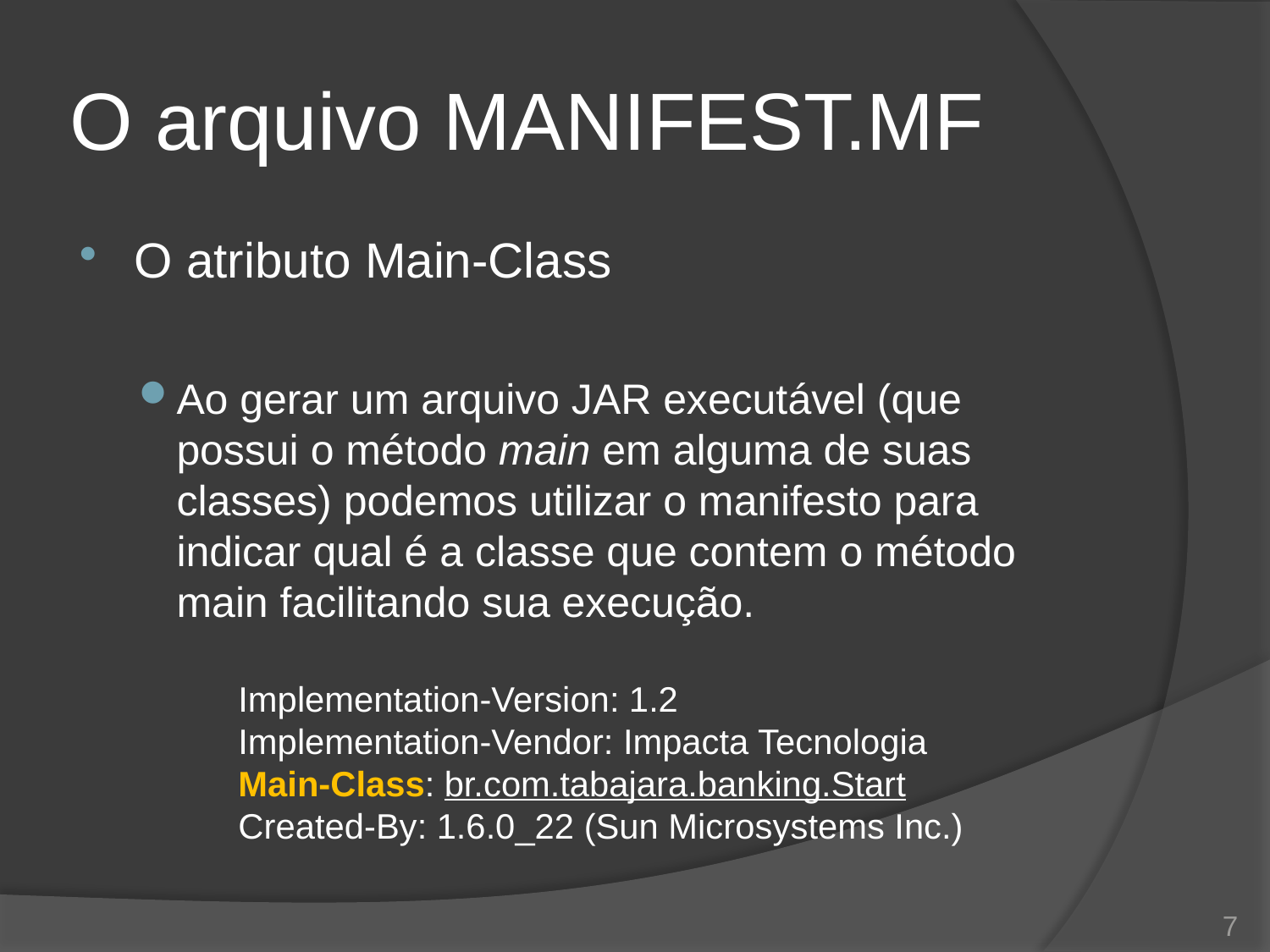

# O arquivo MANIFEST.MF
O atributo Main-Class

Ao gerar um arquivo JAR executável (que possui o método main em alguma de suas classes) podemos utilizar o manifesto para indicar qual é a classe que contem o método main facilitando sua execução.
Implementation-Version: 1.2
Implementation-Vendor: Impacta Tecnologia
Main-Class: br.com.tabajara.banking.Start
Created-By: 1.6.0_22 (Sun Microsystems Inc.)
7